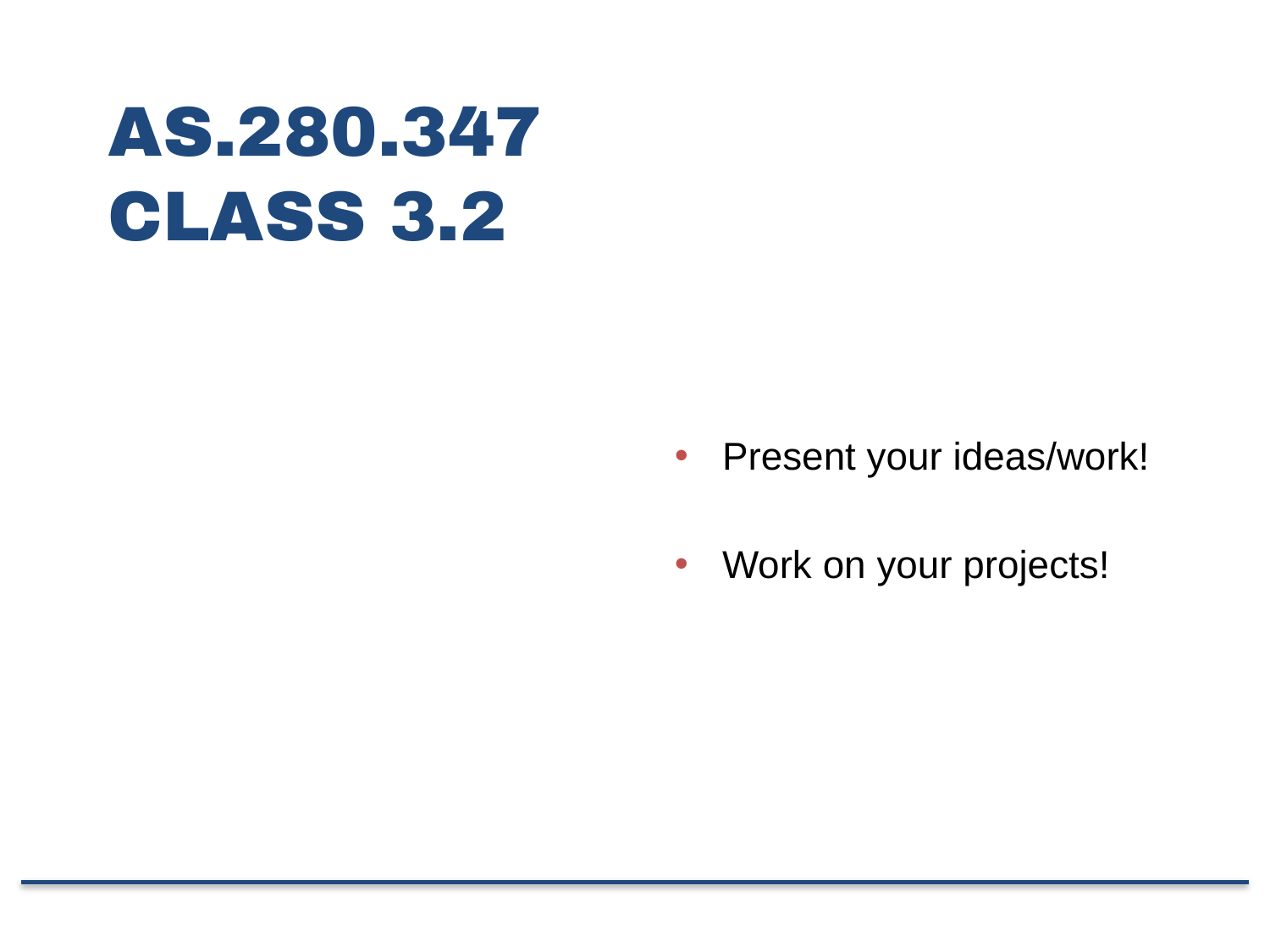

# AS.280.347 Class 3.2
Present your ideas/work!

Work on your projects!